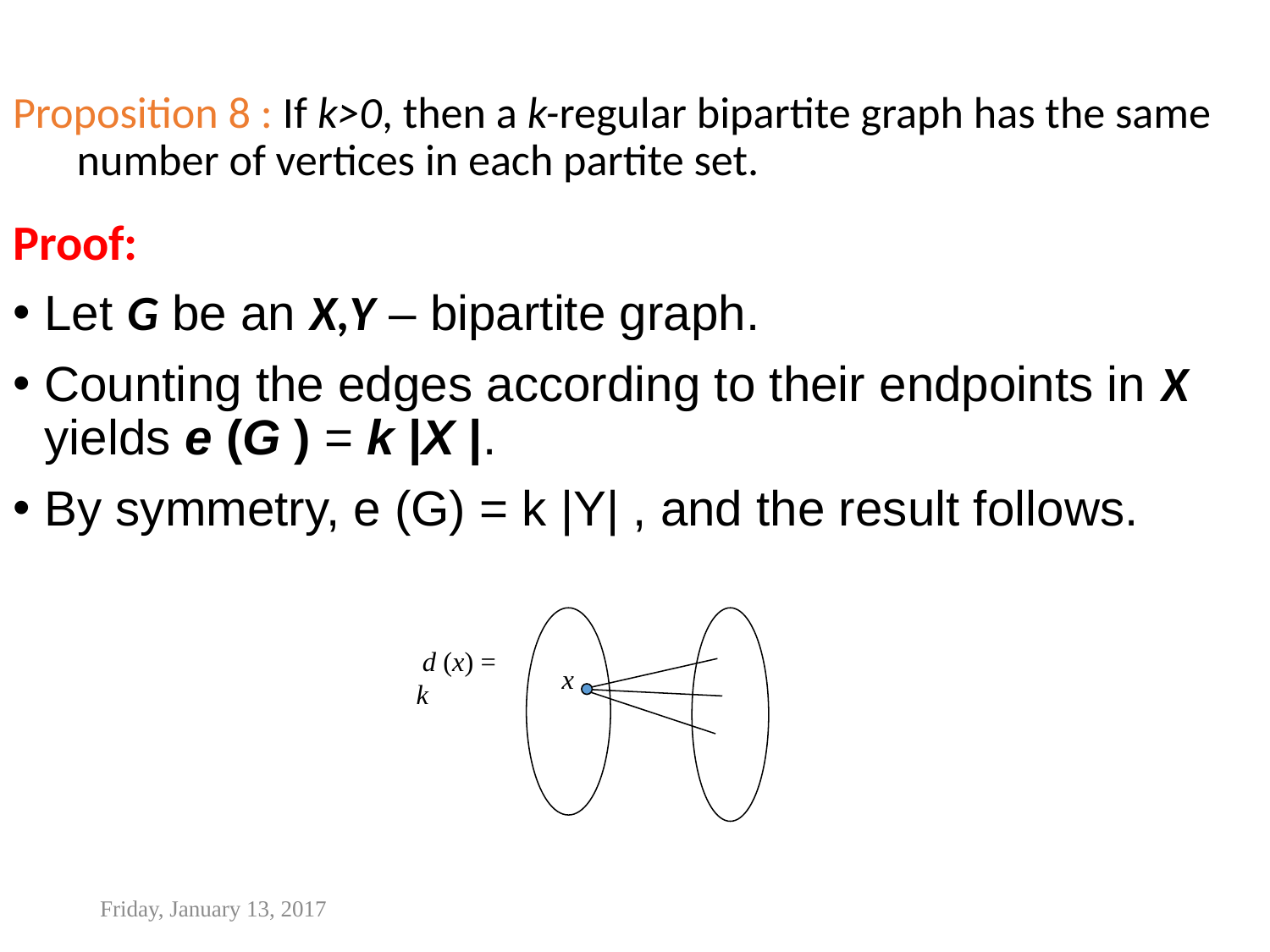

# Proposition 8 : If k>0, then a k-regular bipartite graph has the same number of vertices in each partite set.
Proof:
Let G be an X,Y – bipartite graph.
Counting the edges according to their endpoints in X yields e (G ) = k |X |.
By symmetry, e (G) = k |Y| , and the result follows.

 d (x) = k
x

Friday, January 13, 2017